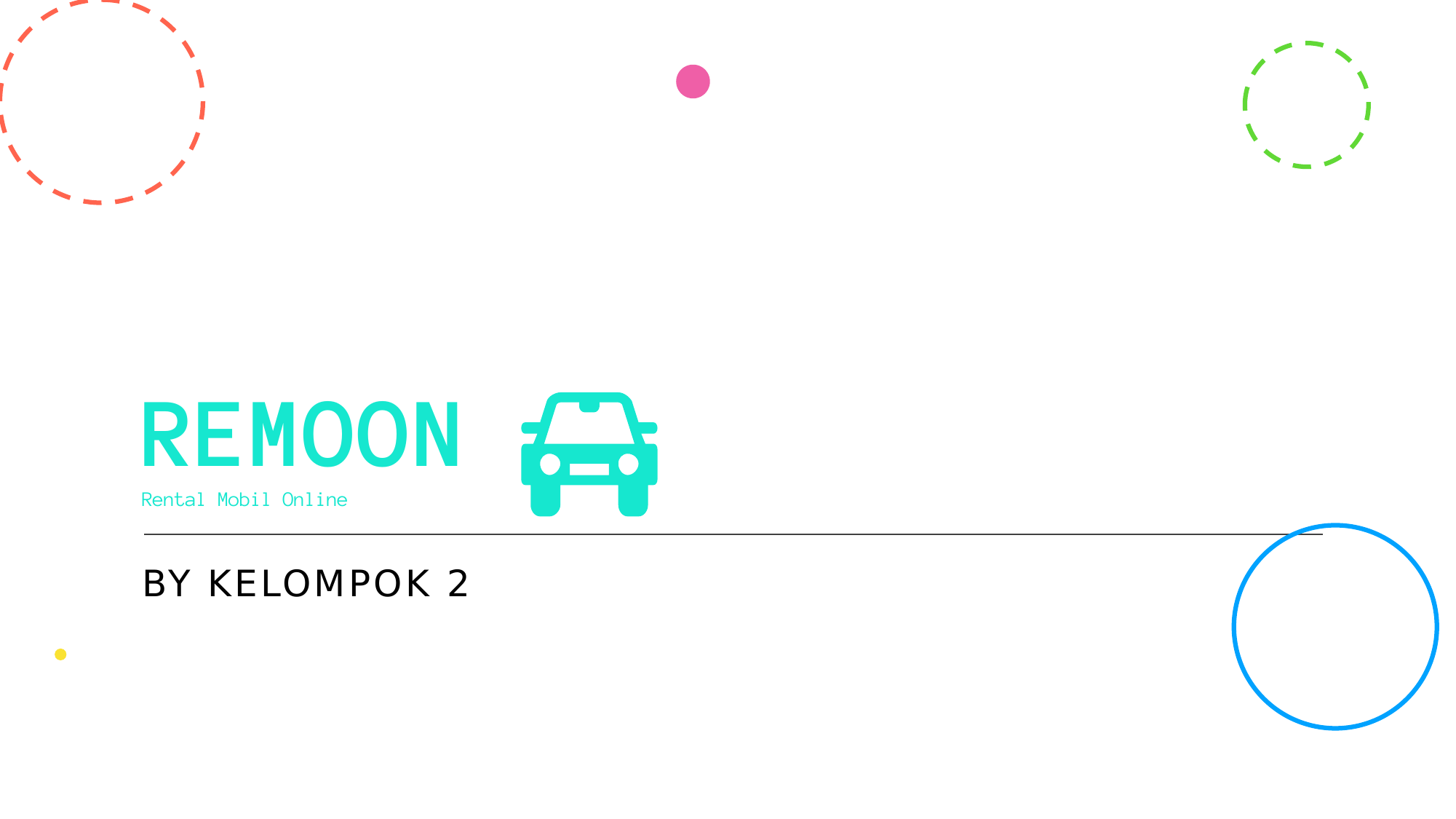

# REMOON Rental Mobil Online

By Kelompok 2